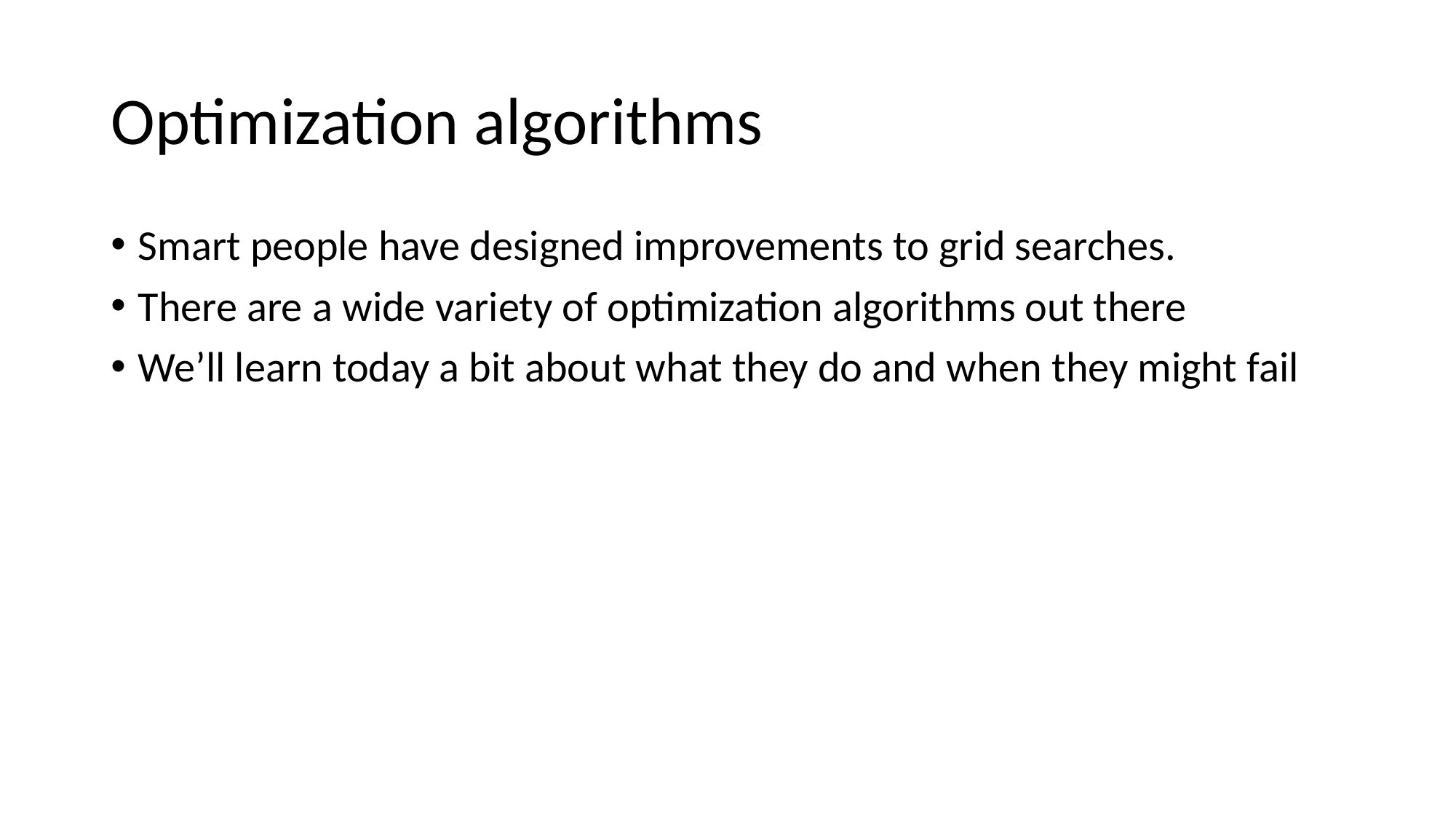

# Optimization algorithms
Smart people have designed improvements to grid searches.
There are a wide variety of optimization algorithms out there
We’ll learn today a bit about what they do and when they might fail